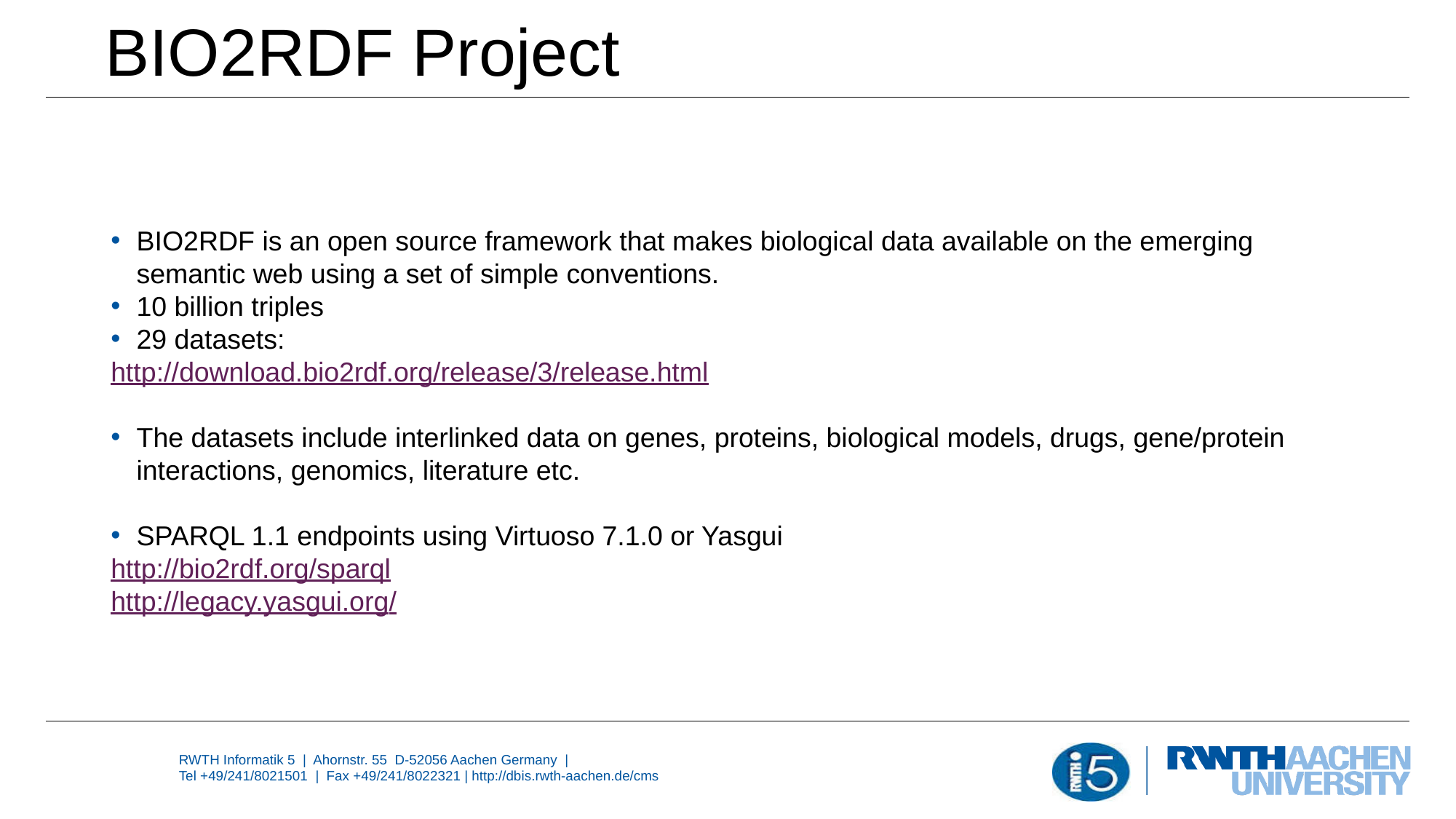

# BIO2RDF Project
BIO2RDF is an open source framework that makes biological data available on the emerging semantic web using a set of simple conventions.
10 billion triples
29 datasets:
http://download.bio2rdf.org/release/3/release.html

The datasets include interlinked data on genes, proteins, biological models, drugs, gene/protein interactions, genomics, literature etc.

SPARQL 1.1 endpoints using Virtuoso 7.1.0 or Yasgui
http://bio2rdf.org/sparql
http://legacy.yasgui.org/